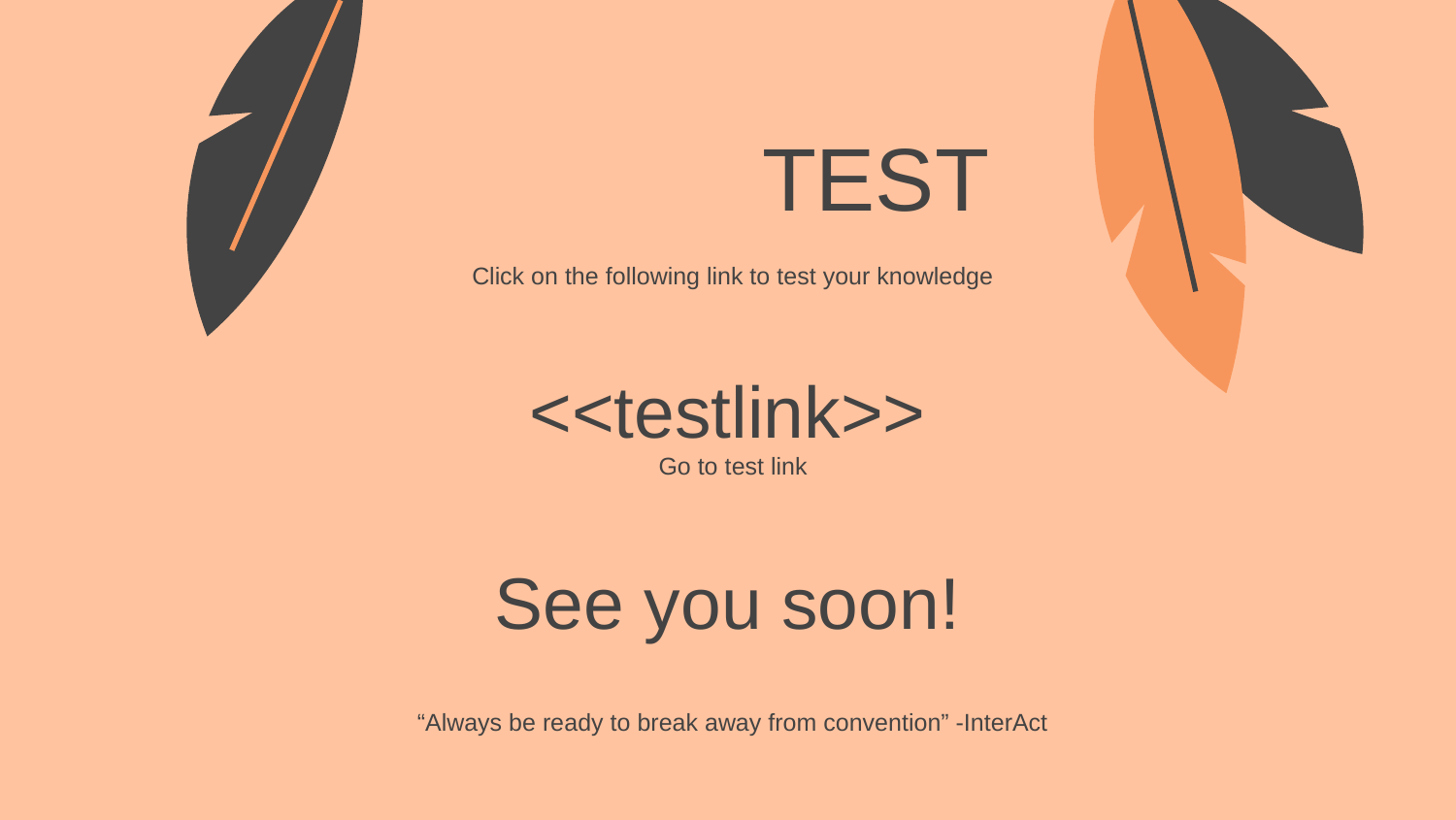

TEST
Click on the following link to test your knowledge
<<testlink>>
Go to test link
See you soon!
“Always be ready to break away from convention” -InterAct